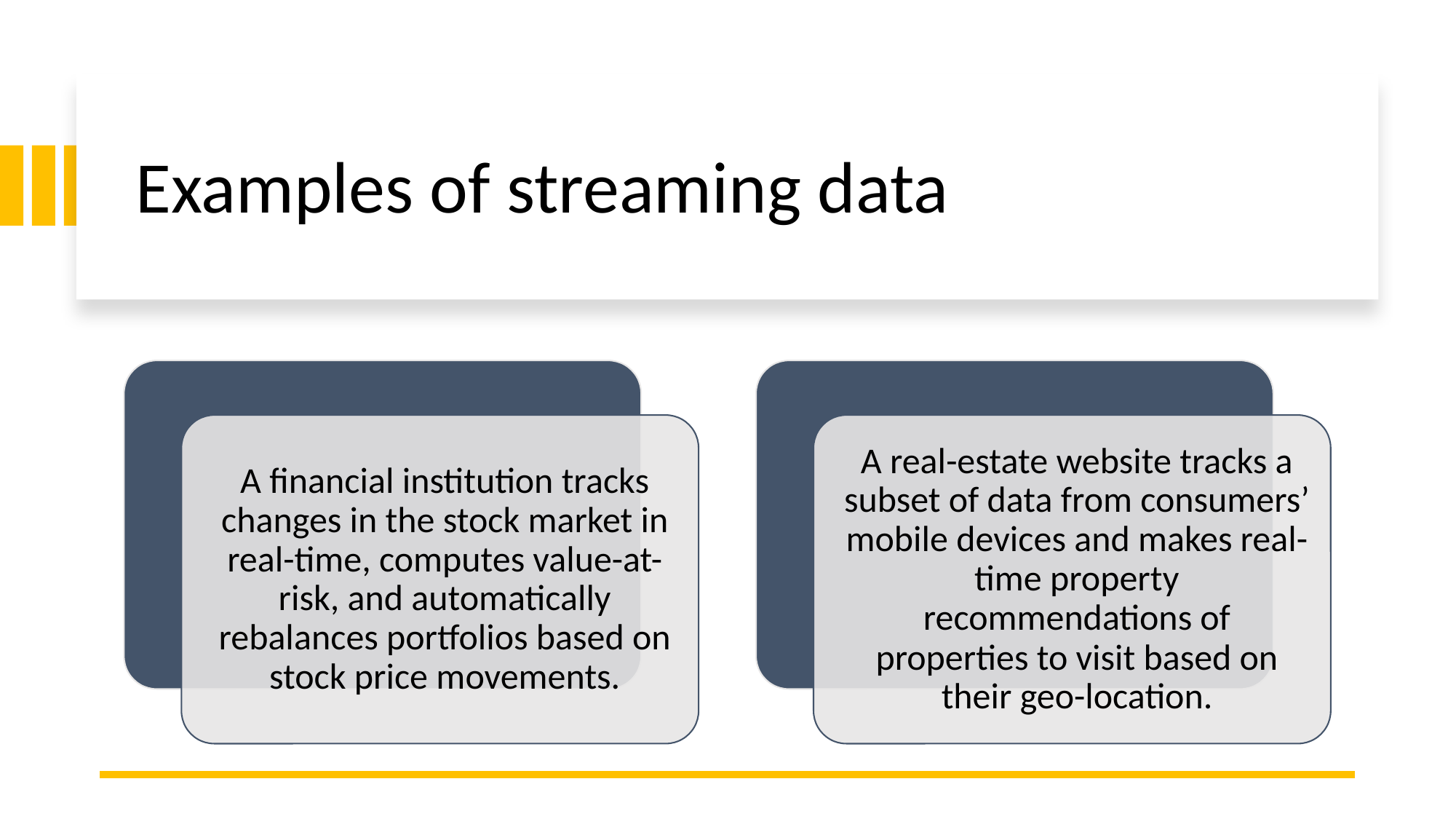

# Examples of streaming data

A financial institution tracks changes in the stock market in real-time, computes value-at-risk, and automatically rebalances portfolios based on stock price movements.
A real-estate website tracks a subset of data from consumers’ mobile devices and makes real-time property recommendations of properties to visit based on their geo-location.